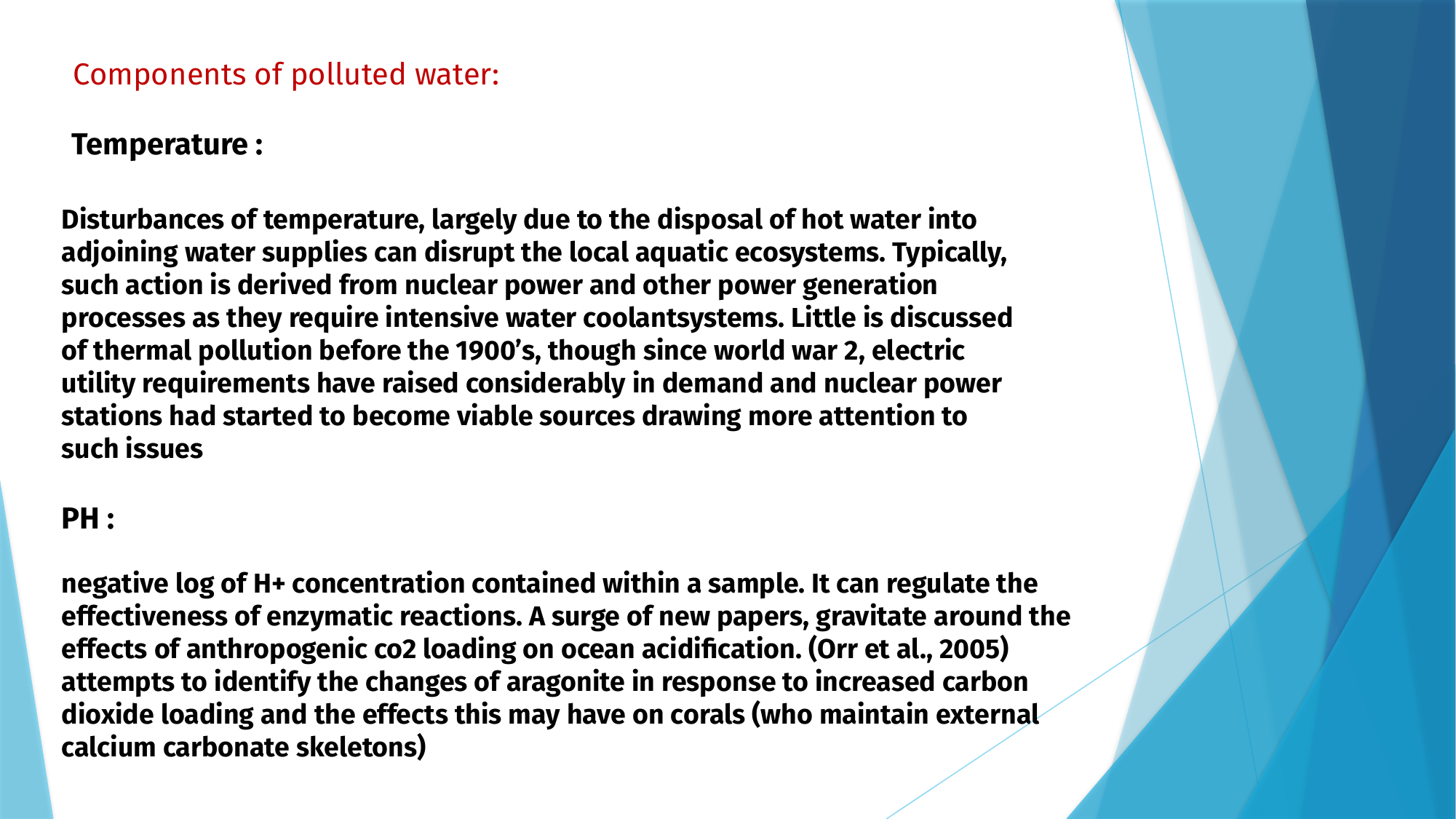

Components of polluted water:
Temperature :
Disturbances of temperature, largely due to the disposal of hot water into adjoining water supplies can disrupt the local aquatic ecosystems. Typically, such action is derived from nuclear power and other power generation processes as they require intensive water coolantsystems. Little is discussed of thermal pollution before the 1900’s, though since world war 2, electric utility requirements have raised considerably in demand and nuclear power stations had started to become viable sources drawing more attention to such issues
PH :
negative log of H+ concentration contained within a sample. It can regulate the effectiveness of enzymatic reactions. A surge of new papers, gravitate around the effects of anthropogenic co2 loading on ocean acidification. (Orr et al., 2005) attempts to identify the changes of aragonite in response to increased carbon dioxide loading and the effects this may have on corals (who maintain external calcium carbonate skeletons)